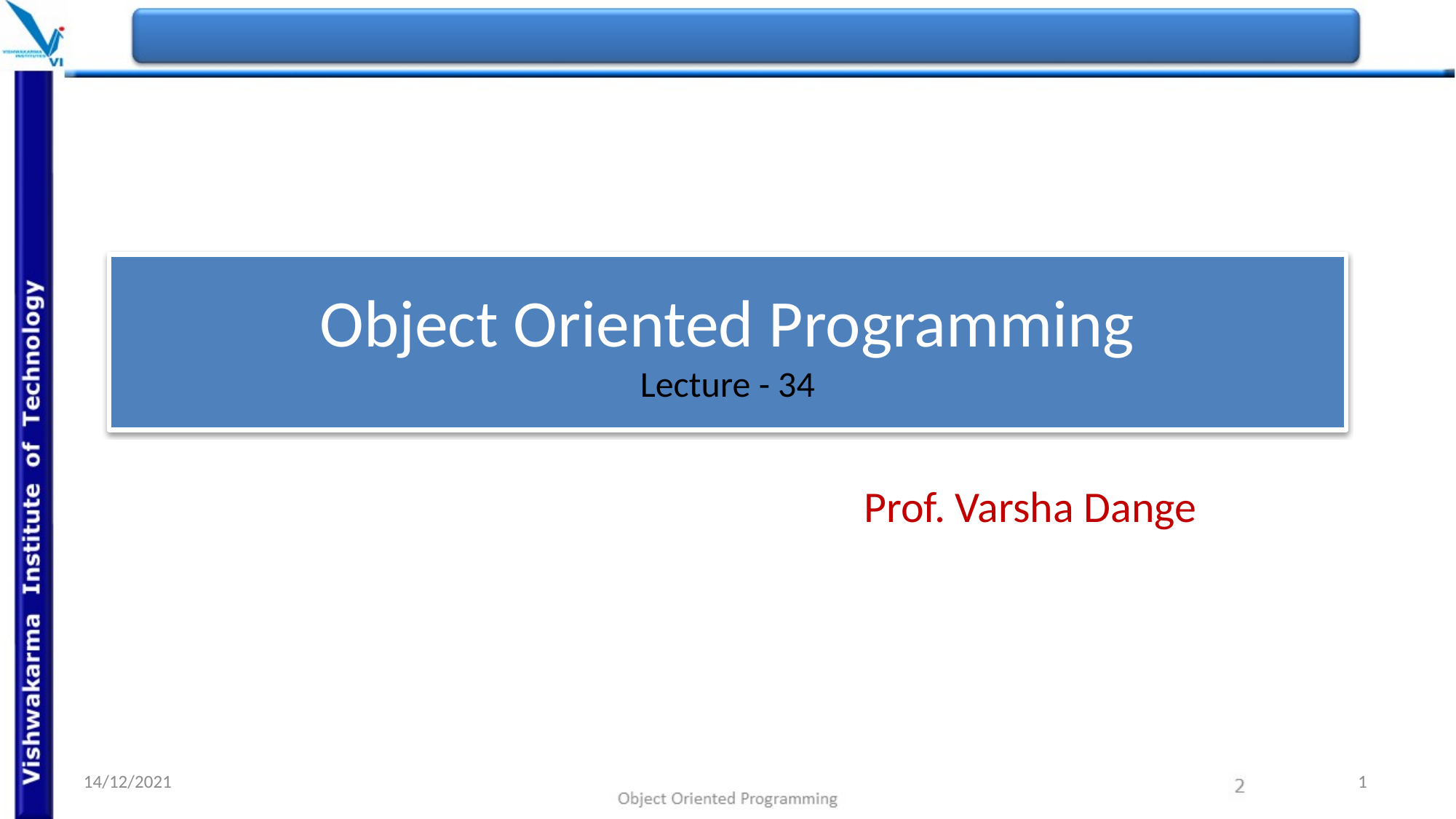

# Object Oriented Programming Lecture - 34
Prof. Varsha Dange
14/12/2021
1